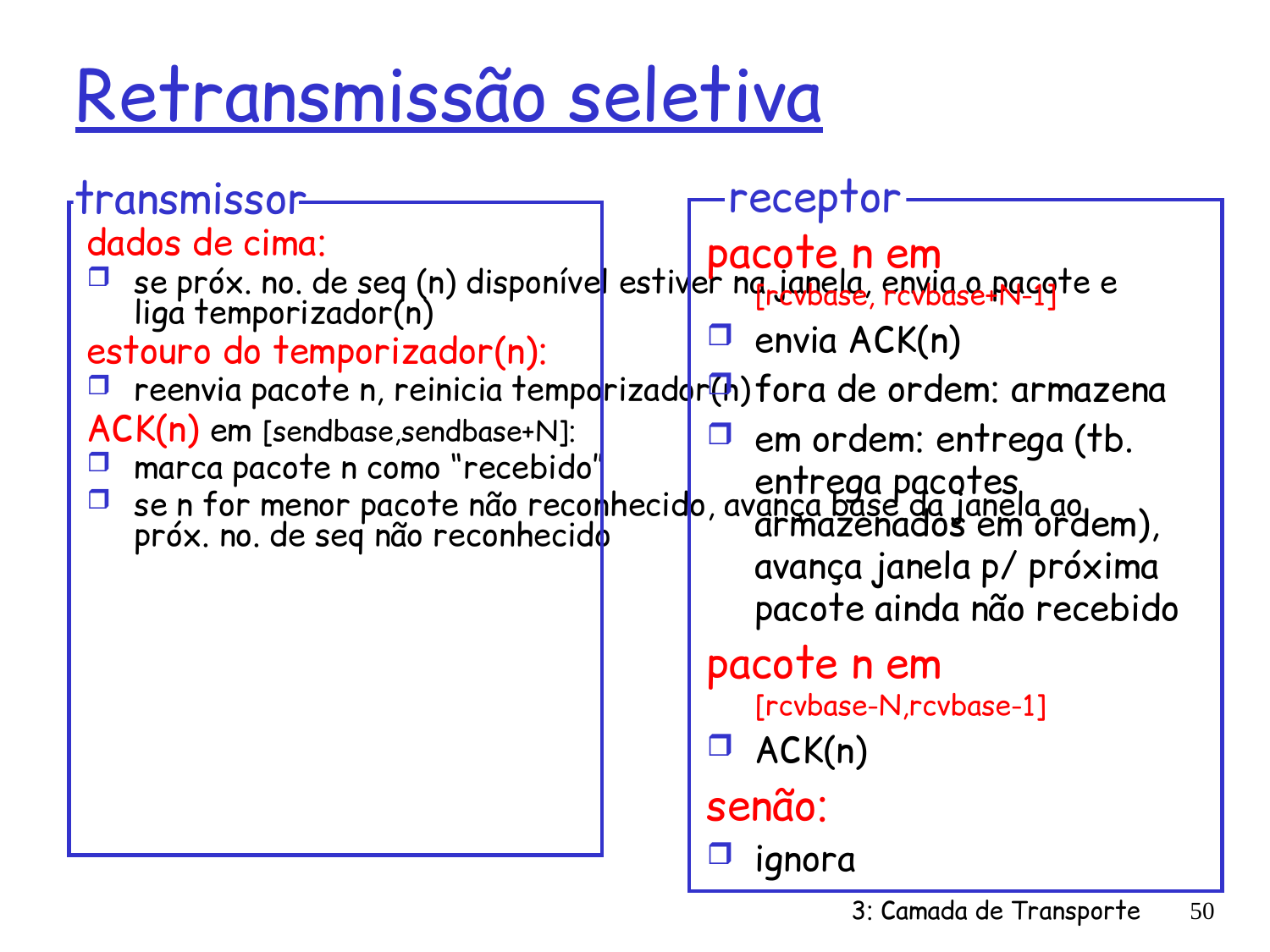

# Retransmissão seletiva
receptor

transmissor

pacote n em
[rcvbase, rcvbase+N-1]
envia ACK(n)
fora de ordem: armazena
em ordem: entrega (tb. entrega pacotes armazenados em ordem), avança janela p/ próxima pacote ainda não recebido
pacote n em
[rcvbase-N,rcvbase-1]
ACK(n)
senão:
ignora

dados de cima:
se próx. no. de seq (n) disponível estiver na janela, envia o pacote e liga temporizador(n)
estouro do temporizador(n):
reenvia pacote n, reinicia temporizador(n)
ACK(n) em [sendbase,sendbase+N]:
marca pacote n como “recebido”
se n for menor pacote não reconhecido, avança base da janela ao próx. no. de seq não reconhecido

3: Camada de Transporte
50